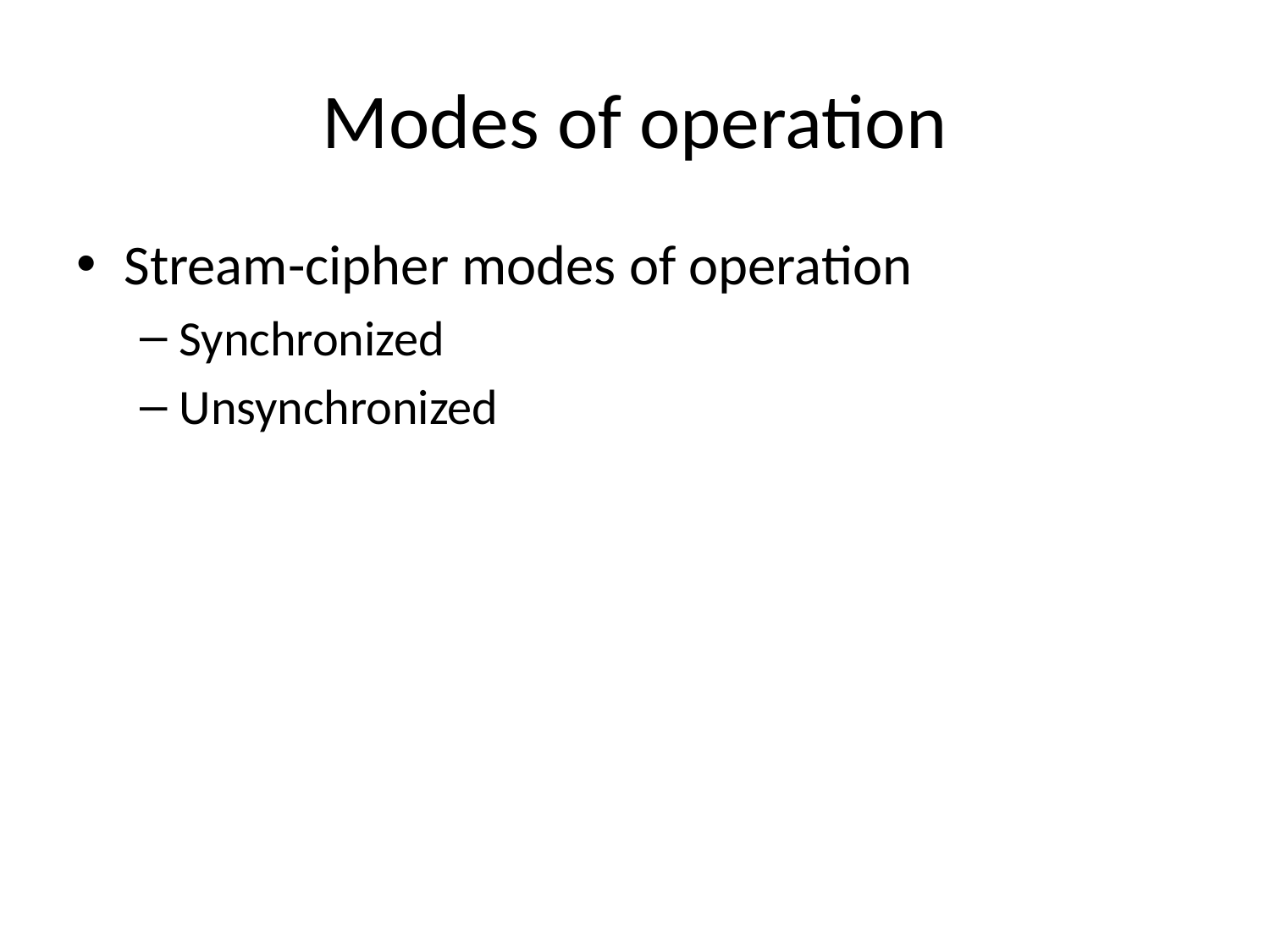

# Modes of operation
Stream-cipher modes of operation
Synchronized
Unsynchronized